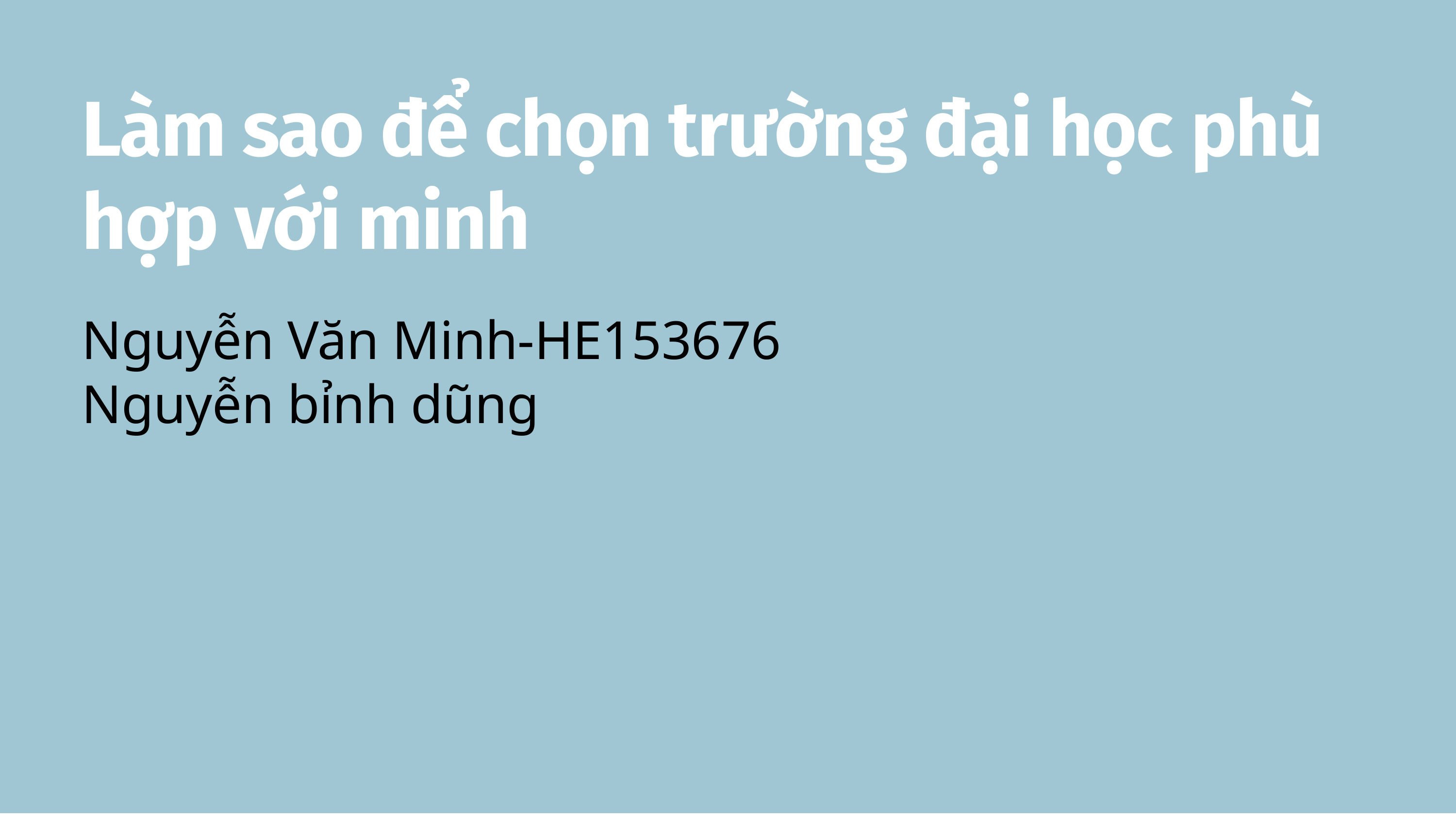

# Làm sao để chọn trường đại học phù hợp với minh
Nguyễn Văn Minh-HE153676
Nguyễn bỉnh dũng